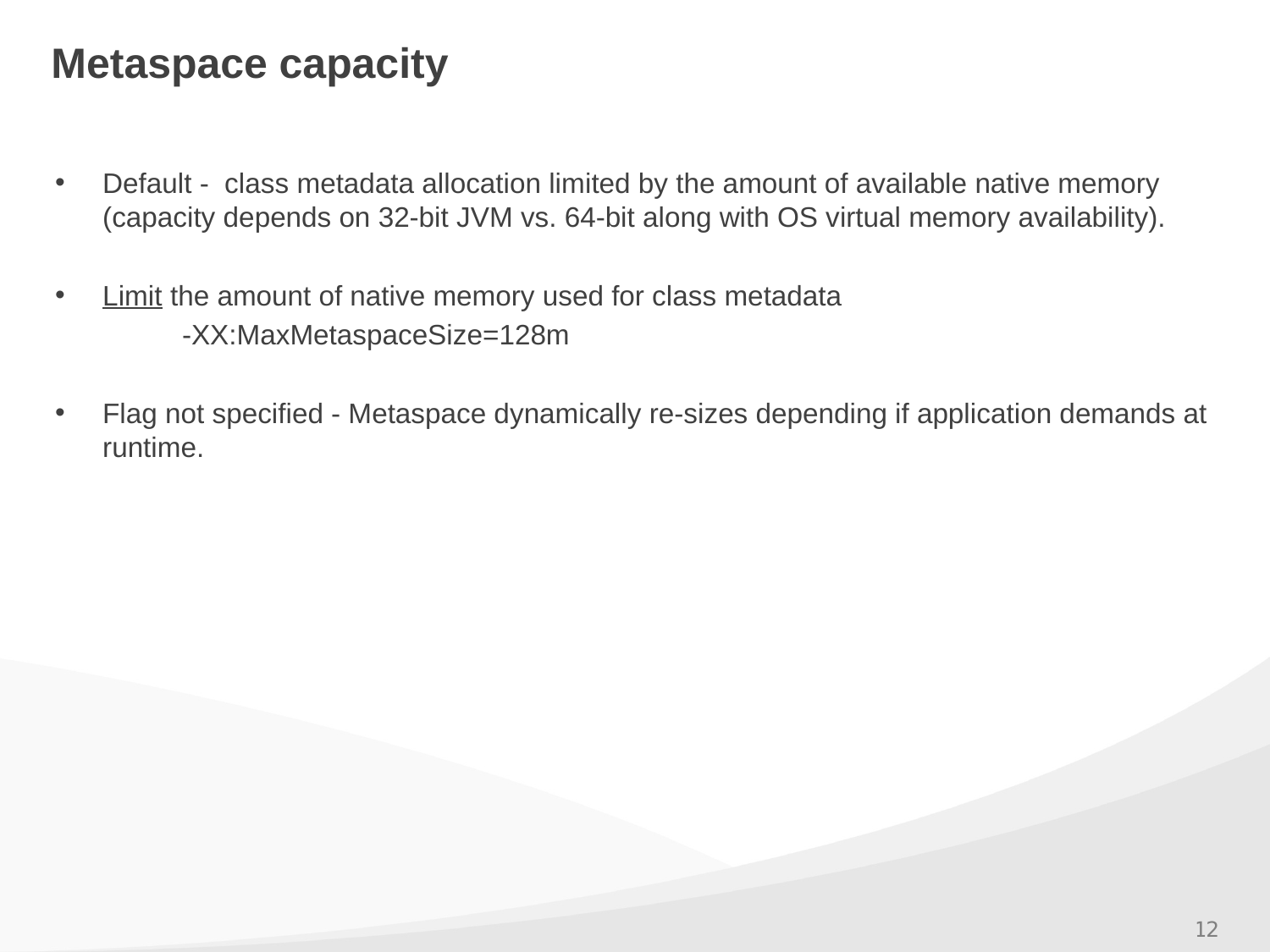

# Metaspace capacity
Default -  class metadata allocation limited by the amount of available native memory (capacity depends on 32-bit JVM vs. 64-bit along with OS virtual memory availability).

Limit the amount of native memory used for class metadata
-XX:MaxMetaspaceSize=128m

Flag not specified - Metaspace dynamically re-sizes depending if application demands at runtime.